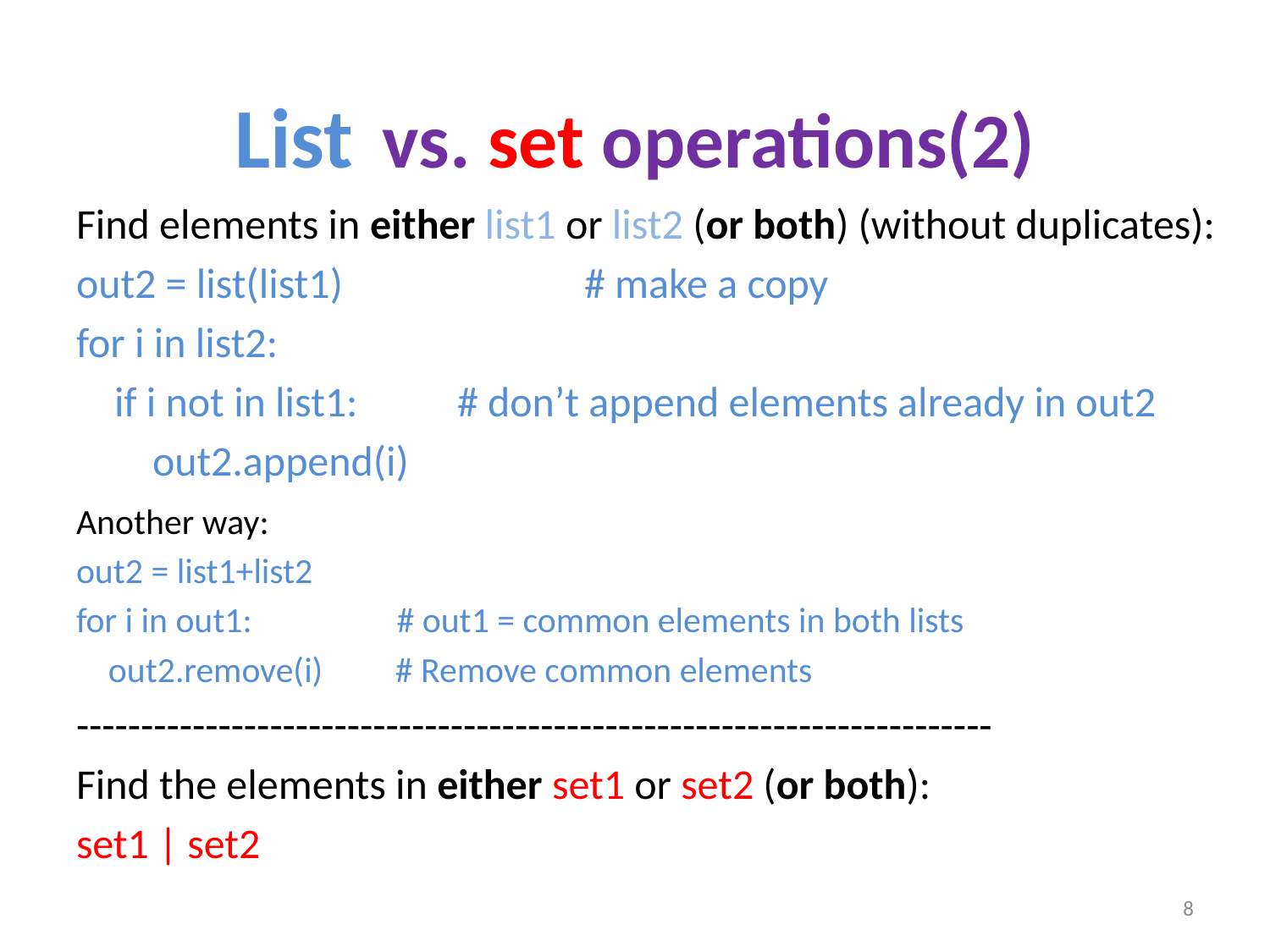

# List vs. set operations(2)
Find elements in either list1 or list2 (or both) (without duplicates):
out2 = list(list1)		# make a copy
for i in list2:
    if i not in list1:	# don’t append elements already in out2
        out2.append(i)

Another way:
out2 = list1+list2
for i in out1:                  # out1 = common elements in both lists
    out2.remove(i)         # Remove common elements
-----------------------------------------------------------------------
Find the elements in either set1 or set2 (or both):
set1 | set2

8